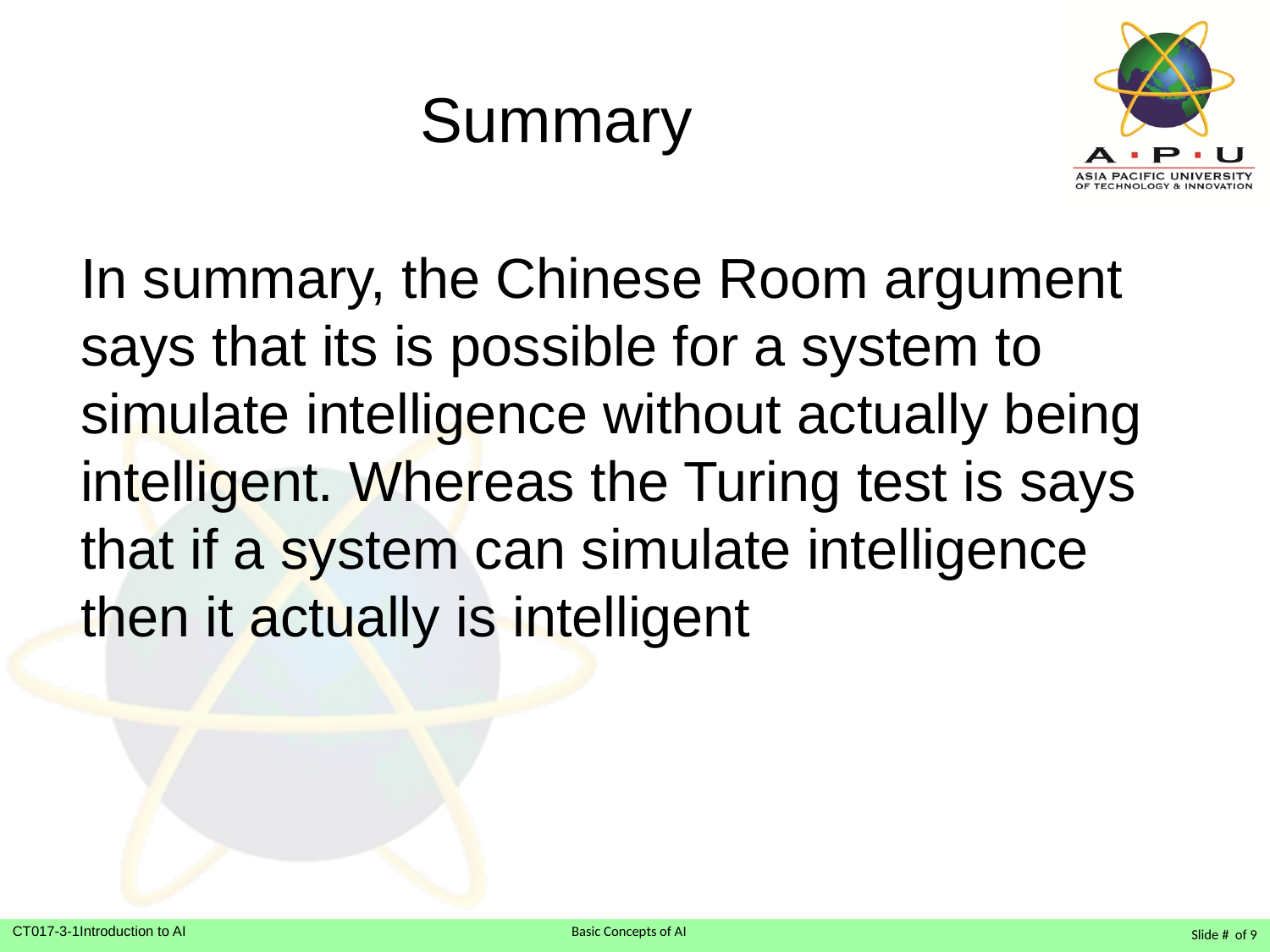

# Summary
In summary, the Chinese Room argument says that its is possible for a system to simulate intelligence without actually being intelligent. Whereas the Turing test is says that if a system can simulate intelligence then it actually is intelligent
Slide #  of 9